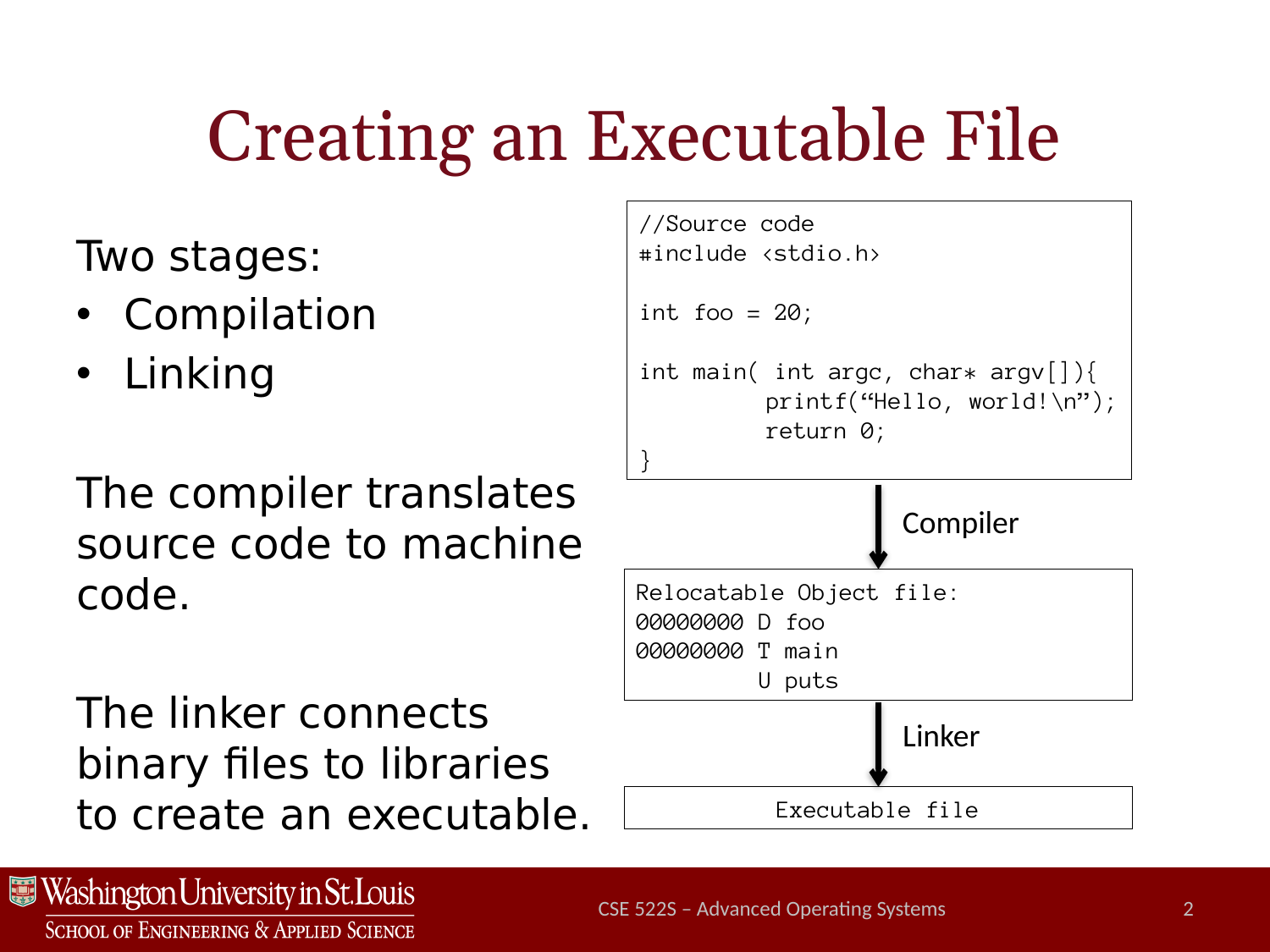

# Creating an Executable File
//Source code
#include <stdio.h>

int foo = 20;

int main( int argc, char* argv[]){
	printf(“Hello, world!\n”);
	return 0;
}
Compiler
Relocatable Object file:
00000000 D foo
00000000 T main
         U puts
Linker
Executable file
Two stages:
Compilation
Linking

The compiler translates
source code to machine
code.

The linker connects
binary files to libraries
to create an executable.

CSE 522S – Advanced Operating Systems
2